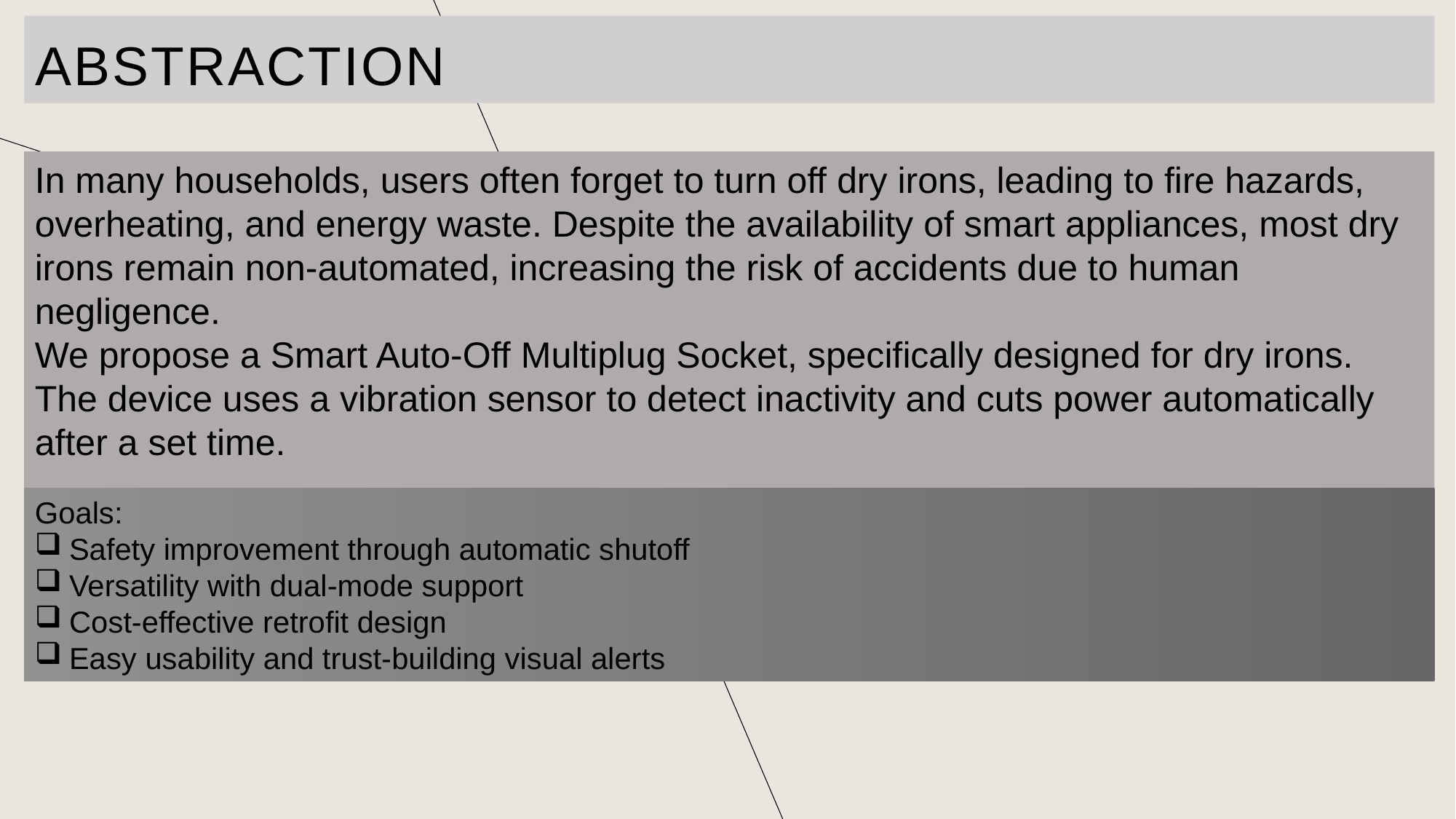

# Abstraction
In many households, users often forget to turn off dry irons, leading to fire hazards, overheating, and energy waste. Despite the availability of smart appliances, most dry irons remain non-automated, increasing the risk of accidents due to human negligence.
We propose a Smart Auto-Off Multiplug Socket, specifically designed for dry irons. The device uses a vibration sensor to detect inactivity and cuts power automatically after a set time.

Goals:
Safety improvement through automatic shutoff
Versatility with dual-mode support
Cost-effective retrofit design
Easy usability and trust-building visual alerts